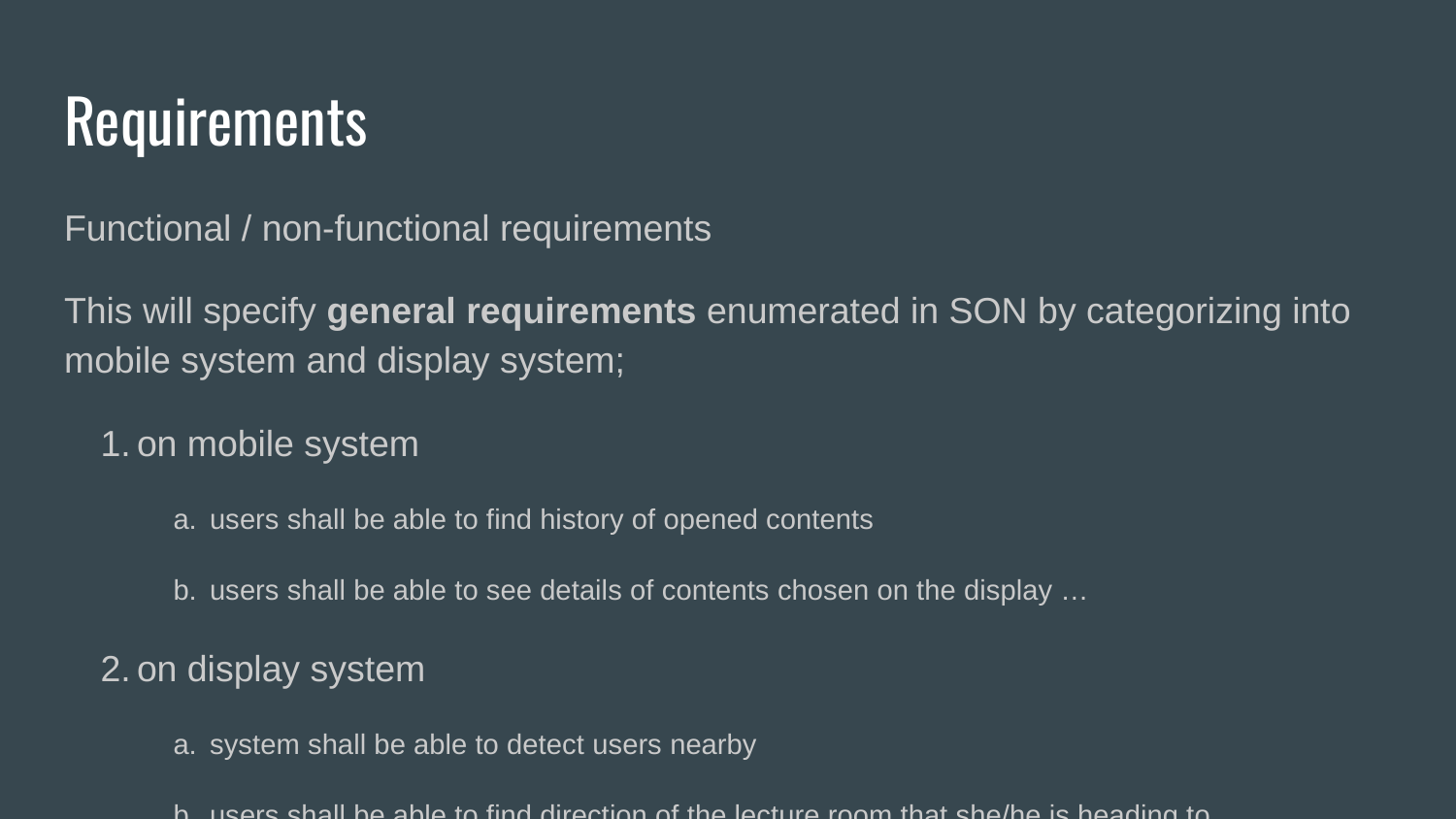

# Requirements
Functional / non-functional requirements
This will specify general requirements enumerated in SON by categorizing into mobile system and display system;
on mobile system
users shall be able to find history of opened contents
users shall be able to see details of contents chosen on the display …
on display system
system shall be able to detect users nearby
users shall be able to find direction of the lecture room that she/he is heading to